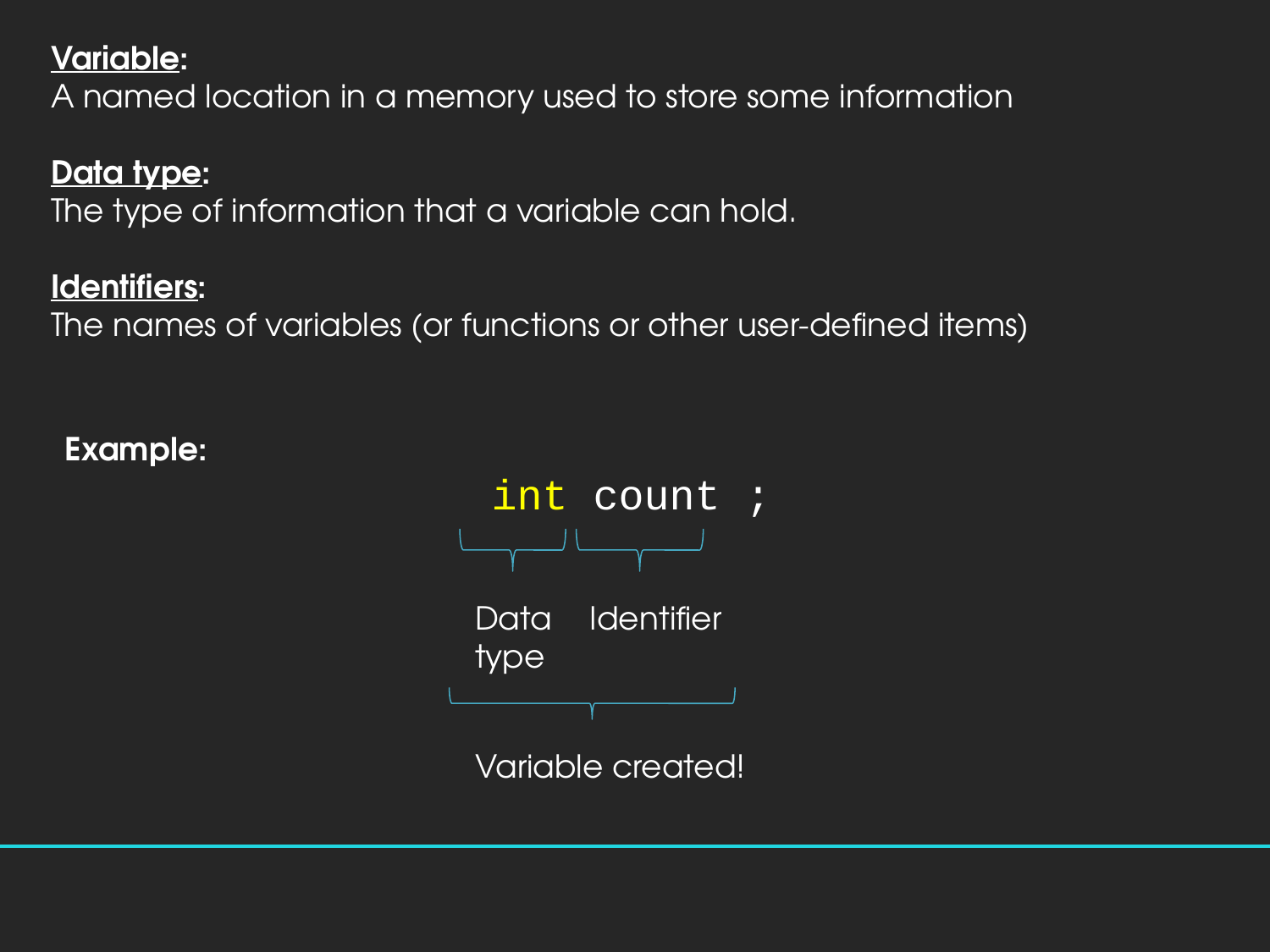

Variable:
A named location in a memory used to store some information

Data type:
The type of information that a variable can hold.

Identifiers:
The names of variables (or functions or other user-defined items)

Example:
                                                int count ;

Data
type
Identifier
Variable created!